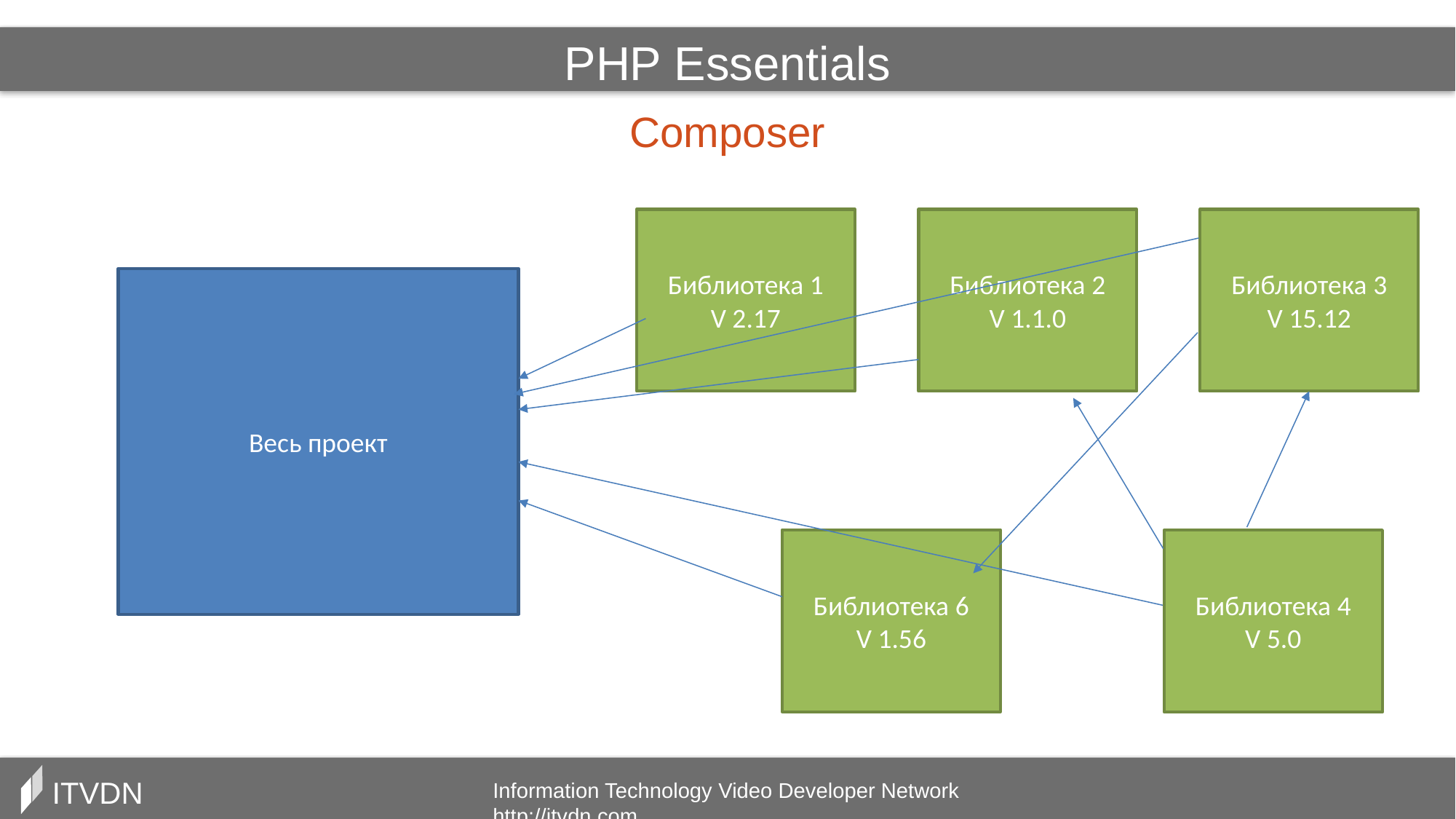

PHP Essentials
Composer
Библиотека 1
V 2.17
Библиотека 2
V 1.1.0
Библиотека 3
V 15.12
Весь проект
Библиотека 6
V 1.56
Библиотека 4
V 5.0

ITVDN
Information Technology Video Developer Network                                                       http://itvdn.com